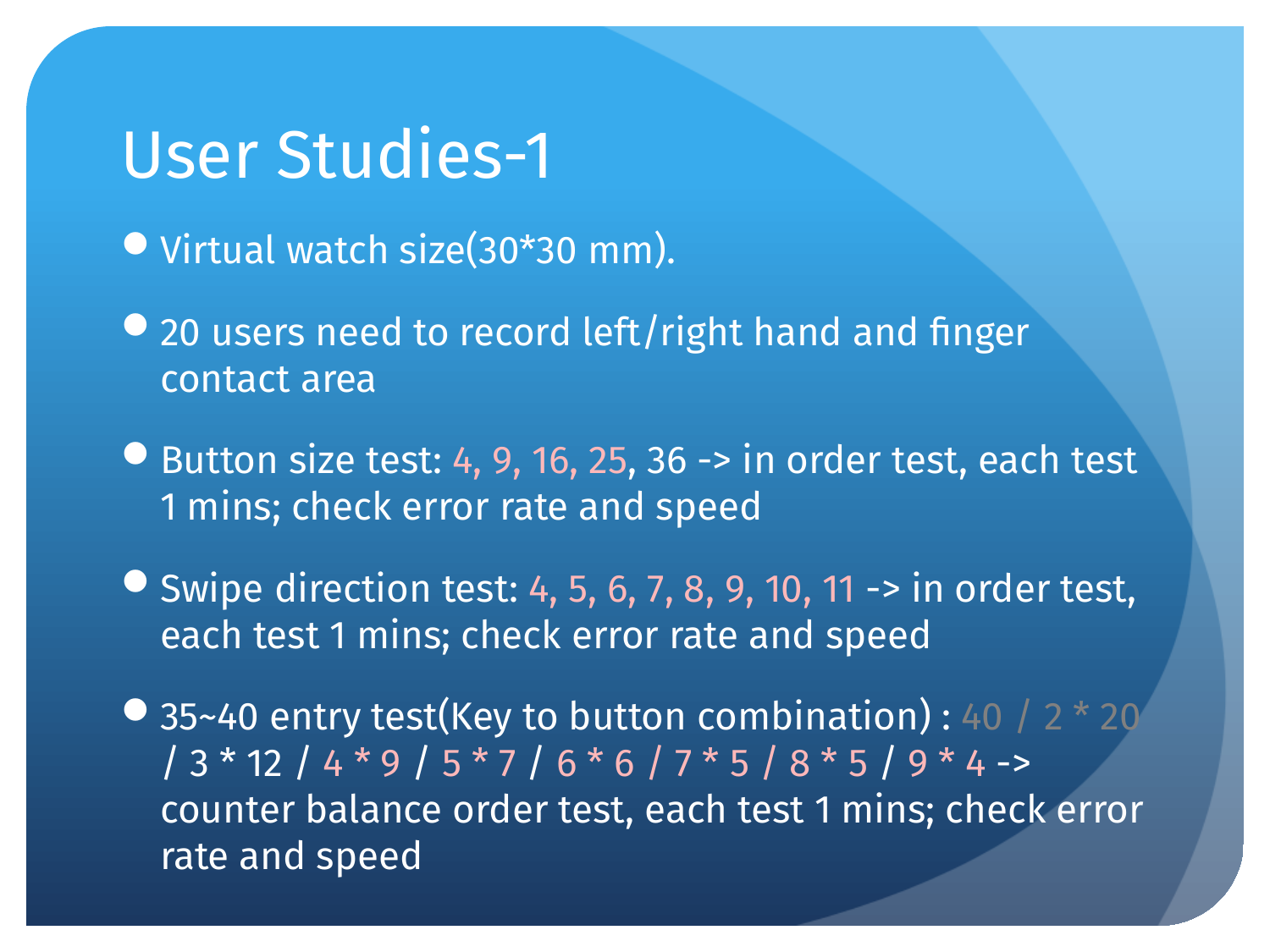

# User Studies-1
Virtual watch size(30*30 mm).
20 users need to record left/right hand and finger contact area
Button size test: 4, 9, 16, 25, 36 -> in order test, each test 1 mins; check error rate and speed
Swipe direction test: 4, 5, 6, 7, 8, 9, 10, 11 -> in order test, each test 1 mins; check error rate and speed
35~40 entry test(Key to button combination) : 40 / 2 * 20 / 3 * 12 / 4 * 9 / 5 * 7 / 6 * 6 / 7 * 5 / 8 * 5 / 9 * 4 -> counter balance order test, each test 1 mins; check error rate and speed